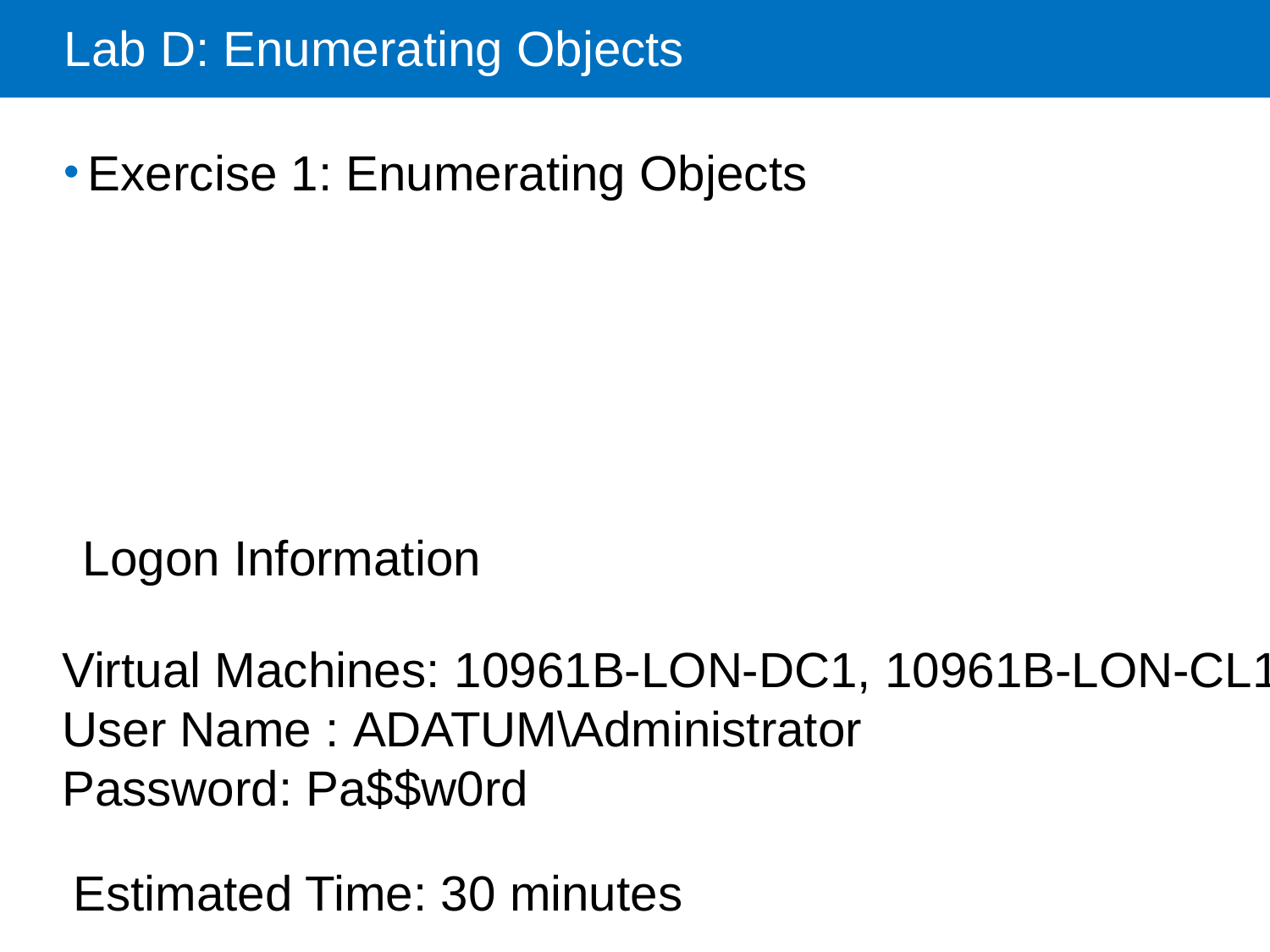

# Lab D: Enumerating Objects
Exercise 1: Enumerating Objects
Logon Information

Virtual Machines: 10961B-LON-DC1, 10961B-LON-CL1
User Name : ADATUM\Administrator
Password: Pa$$w0rd
Estimated Time: 30 minutes